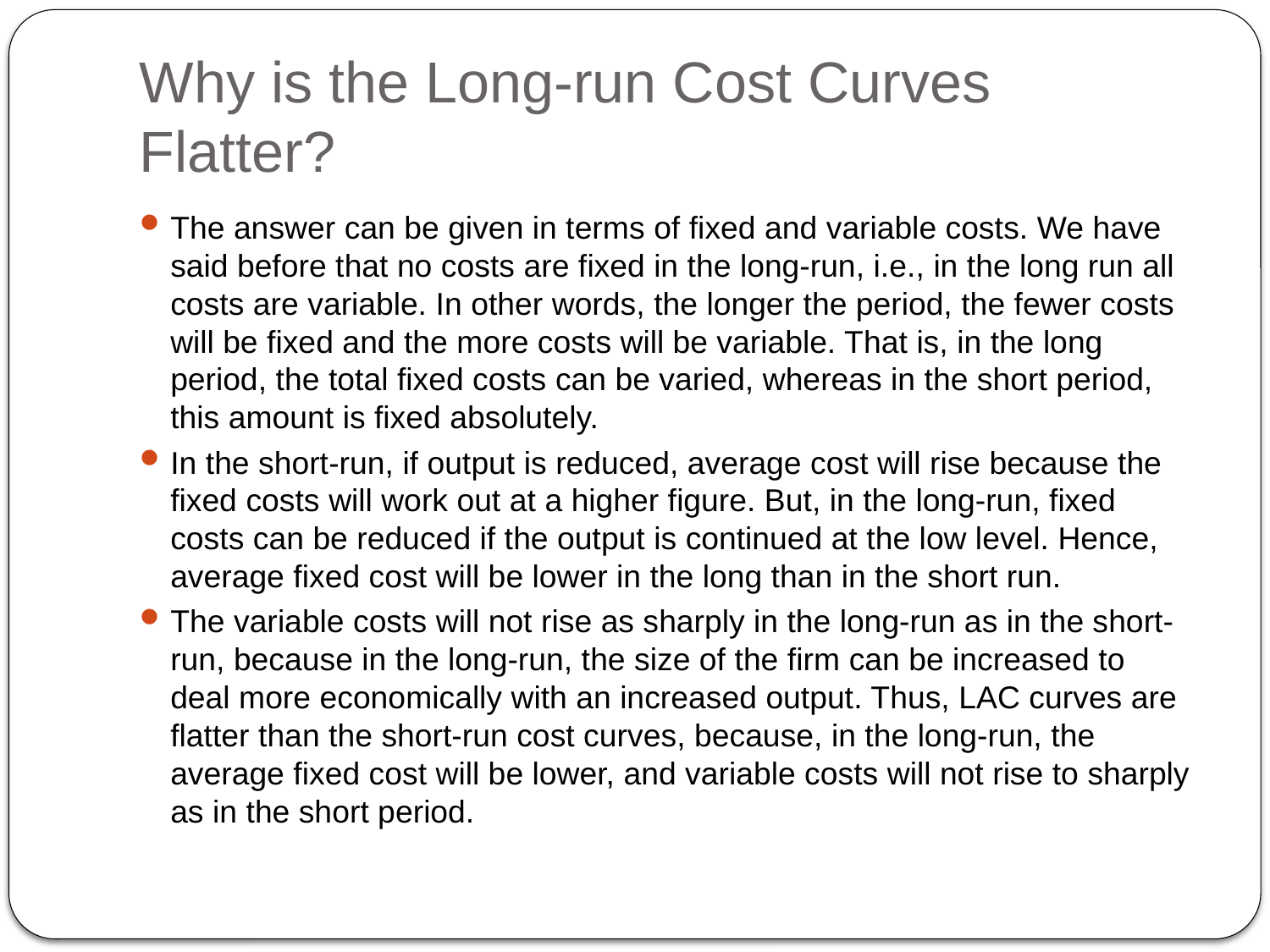

# Why is the Long-run Cost Curves Flatter?
The answer can be given in terms of fixed and variable costs. We have said before that no costs are fixed in the long-run, i.e., in the long run all costs are variable. In other words, the longer the period, the fewer costs will be fixed and the more costs will be variable. That is, in the long period, the total fixed costs can be varied, whereas in the short period, this amount is fixed absolutely.
In the short-run, if output is reduced, average cost will rise because the fixed costs will work out at a higher figure. But, in the long-run, fixed costs can be reduced if the output is continued at the low level. Hence, average fixed cost will be lower in the long than in the short run.
The variable costs will not rise as sharply in the long-run as in the short-run, because in the long-run, the size of the firm can be increased to deal more economically with an increased output. Thus, LAC curves are flatter than the short-run cost curves, because, in the long-run, the average fixed cost will be lower, and variable costs will not rise to sharply as in the short period.